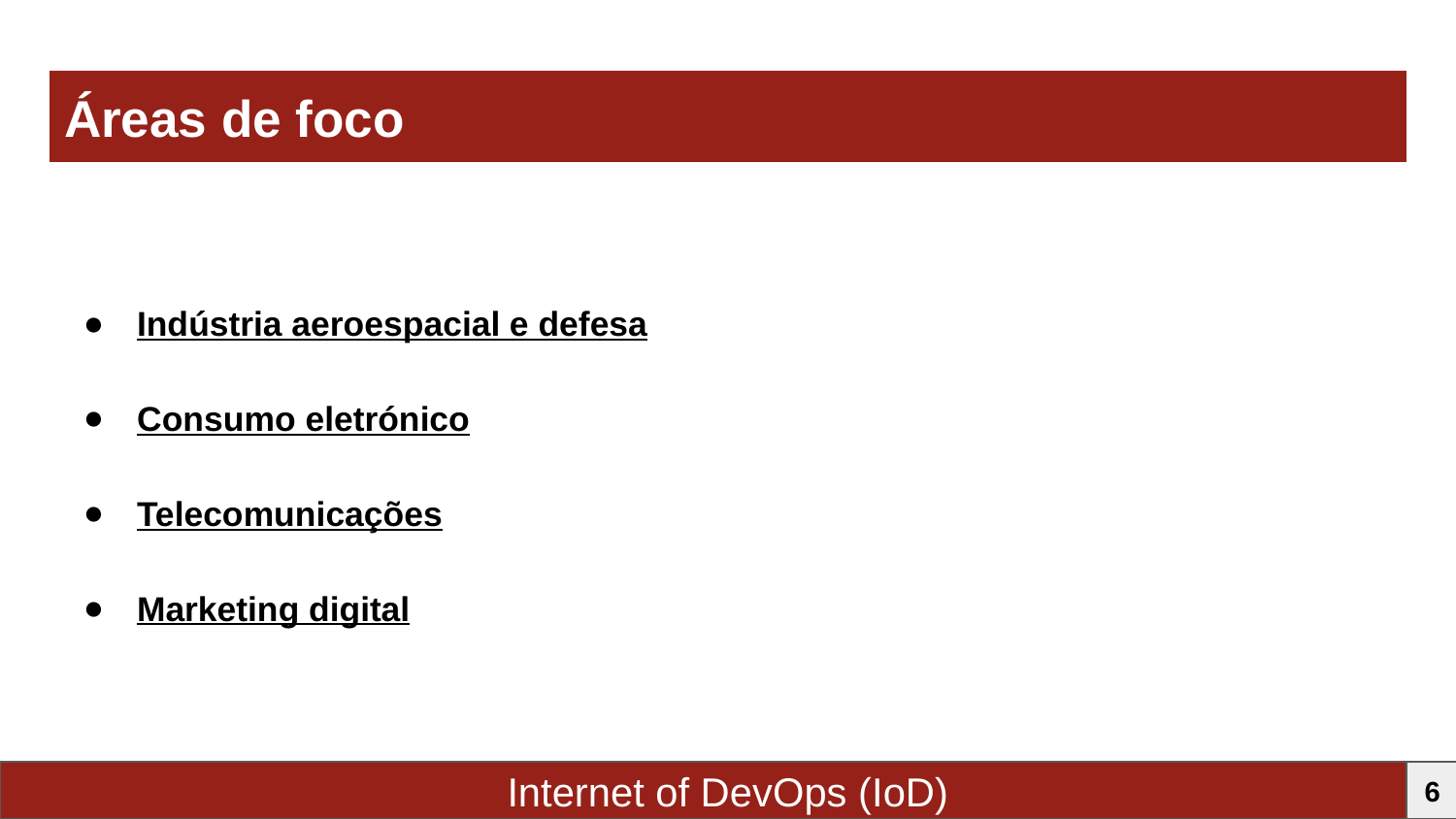

Áreas de foco
Indústria aeroespacial e defesa

Consumo eletrónico

Telecomunicações

Marketing digital

Internet of DevOps (IoD)
6